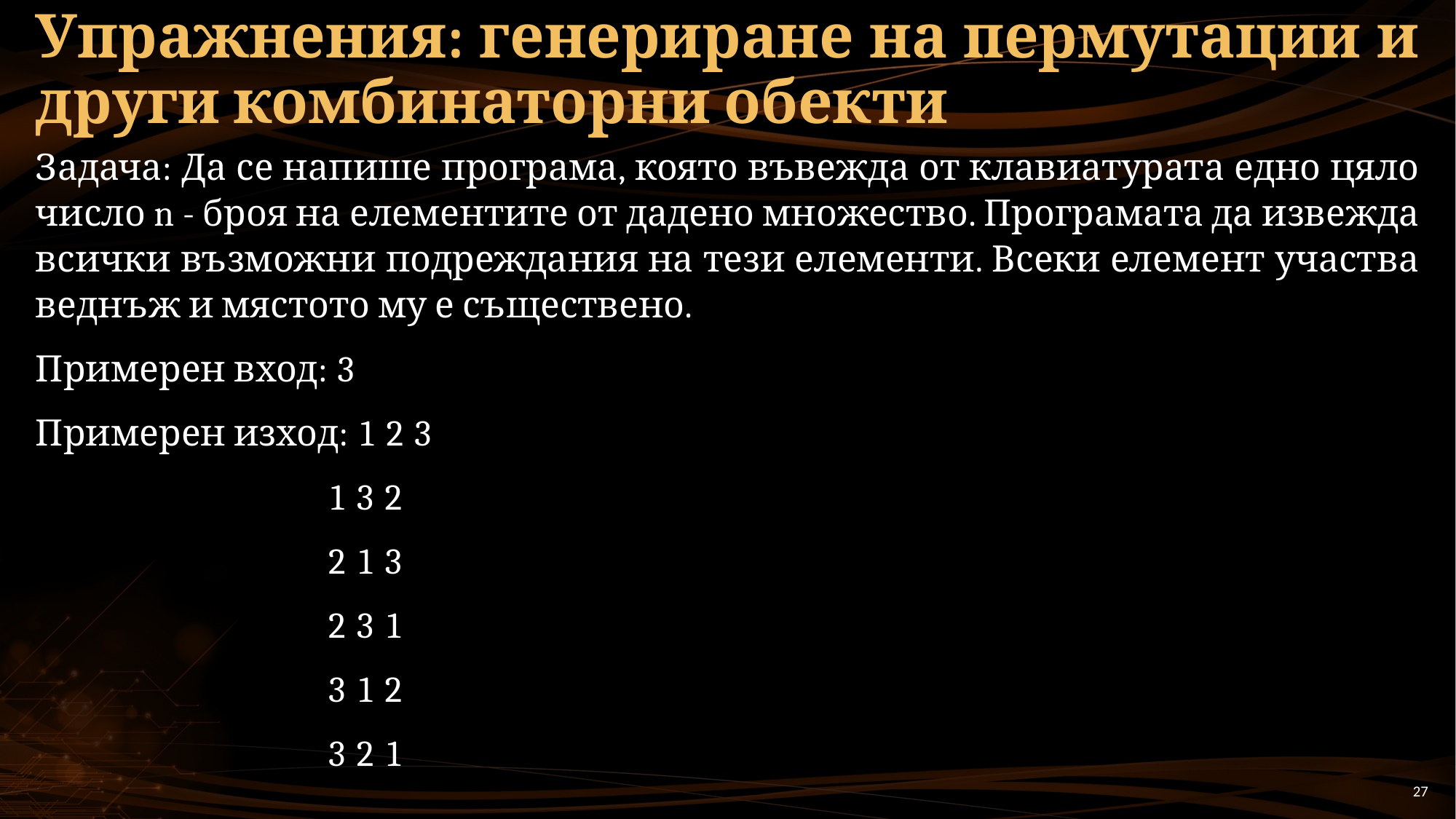

# Упражнения: генериране на пермутации и други комбинаторни обекти
Задача: Да се напише програма, която въвежда от клавиатурата едно цяло число n - броя на елементите от дадено множество. Програмата да извежда всички възможни подреждания на тези елементи. Всеки елемент участва веднъж и мястото му е съществено.
Примерен вход: 3
Примерен изход: 1 2 3
1 3 2
2 1 3
2 3 1
3 1 2
3 2 1

27